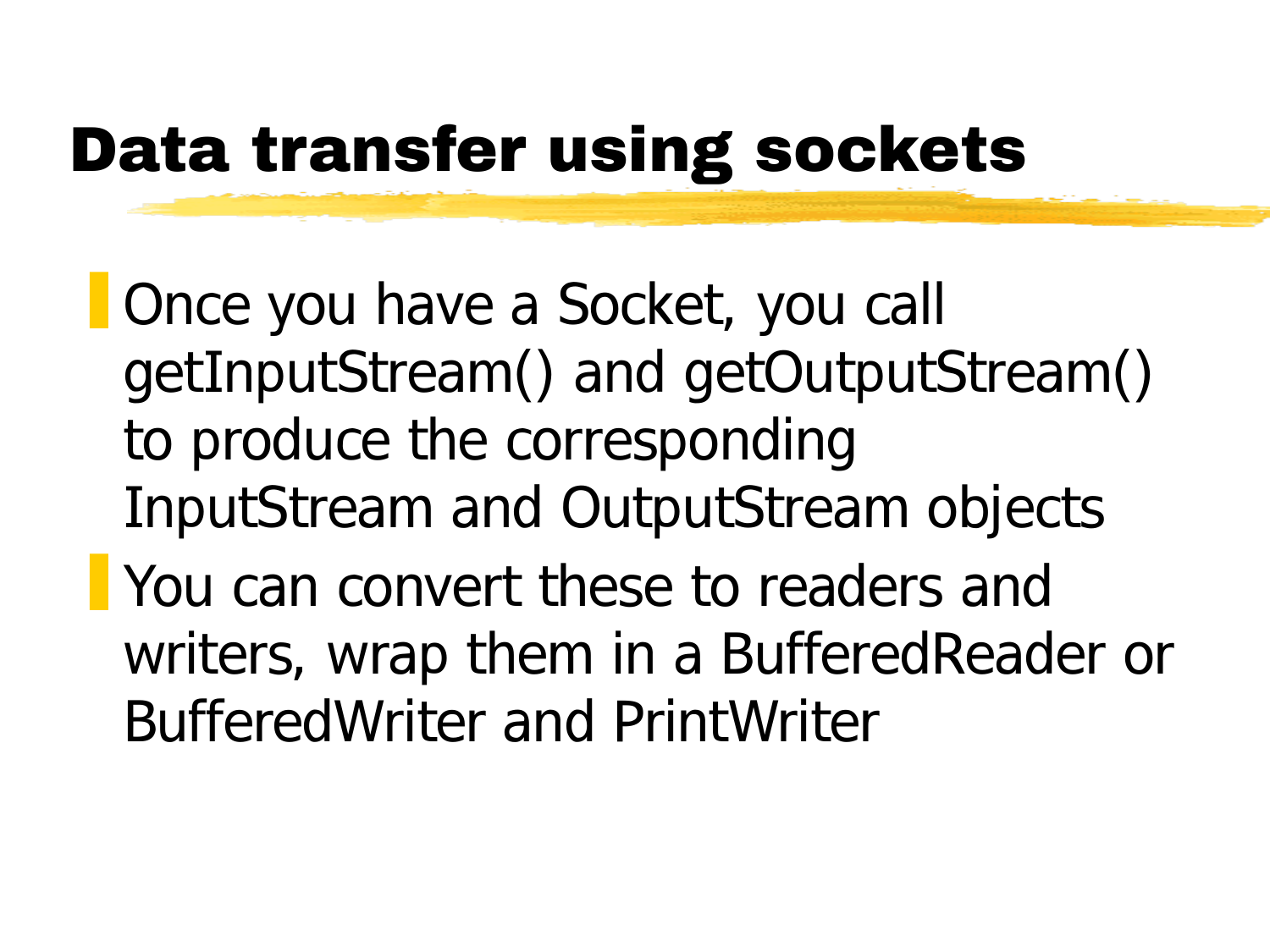

Data transfer using sockets
Once you have a Socket, you call getInputStream() and getOutputStream() to produce the corresponding InputStream and OutputStream objects
You can convert these to readers and writers, wrap them in a BufferedReader or BufferedWriter and PrintWriter